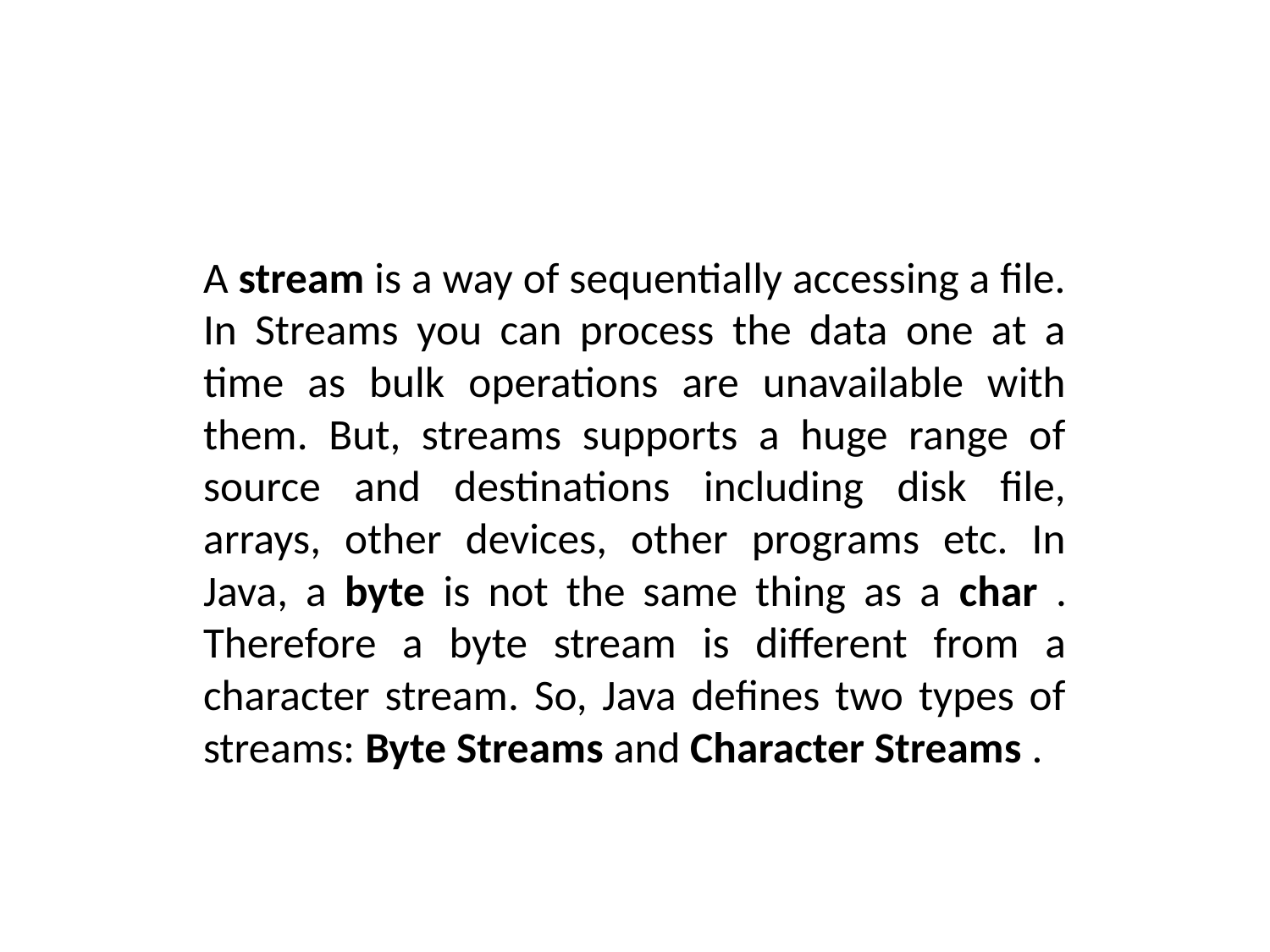

#
A stream is a way of sequentially accessing a file. In Streams you can process the data one at a time as bulk operations are unavailable with them. But, streams supports a huge range of source and destinations including disk file, arrays, other devices, other programs etc. In Java, a byte is not the same thing as a char . Therefore a byte stream is different from a character stream. So, Java defines two types of streams: Byte Streams and Character Streams .